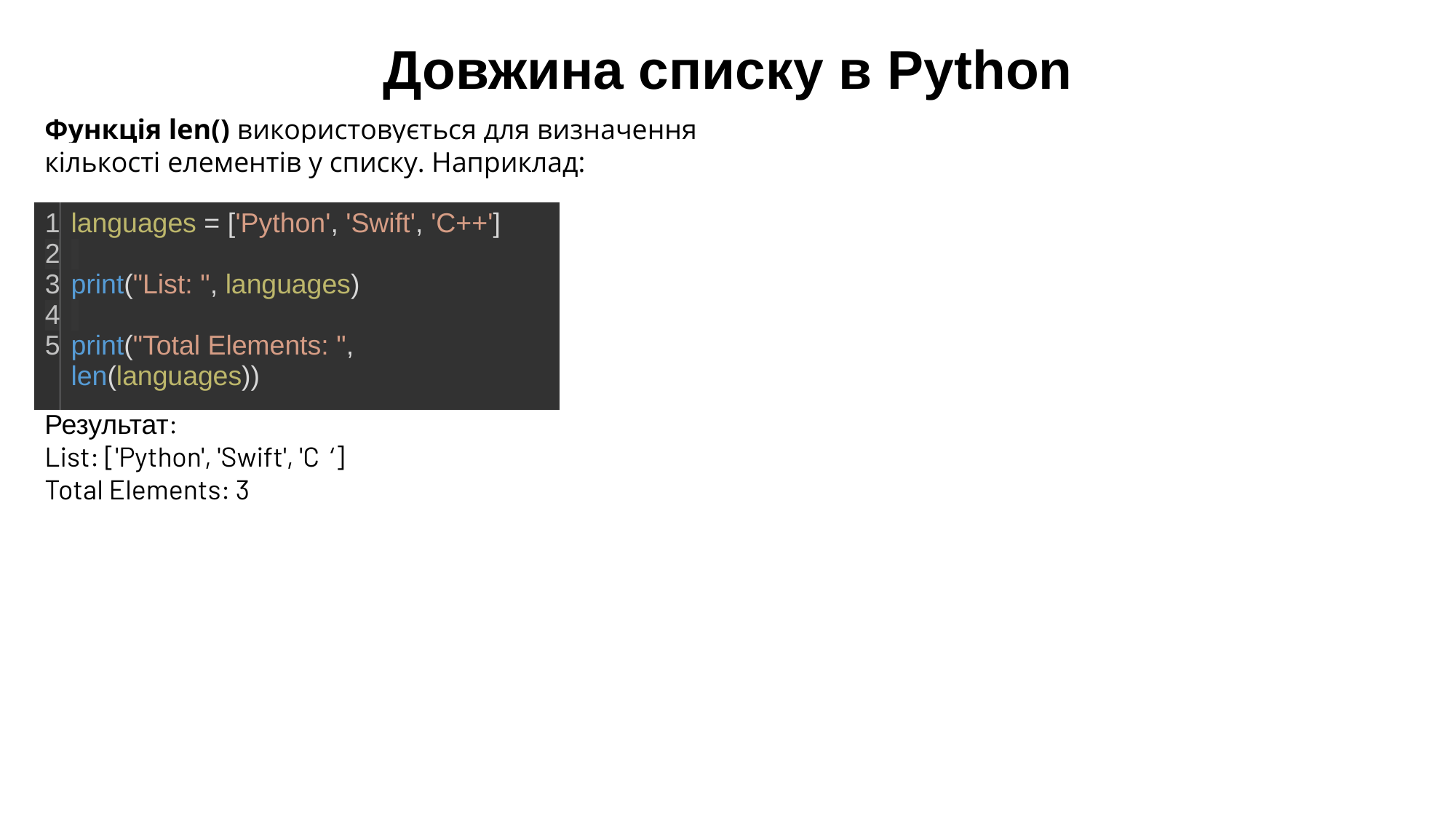

Довжина списку в Python
Функція len() використовується для визначення кількості елементів у списку. Наприклад:
| 1 2 3 4 5 | languages = ['Python', 'Swift', 'C++']   print("List: ", languages)   print("Total Elements: ", len(languages)) |
| --- | --- |
Результат:
List: ['Python', 'Swift', 'C  ‘]
Total Elements: 3